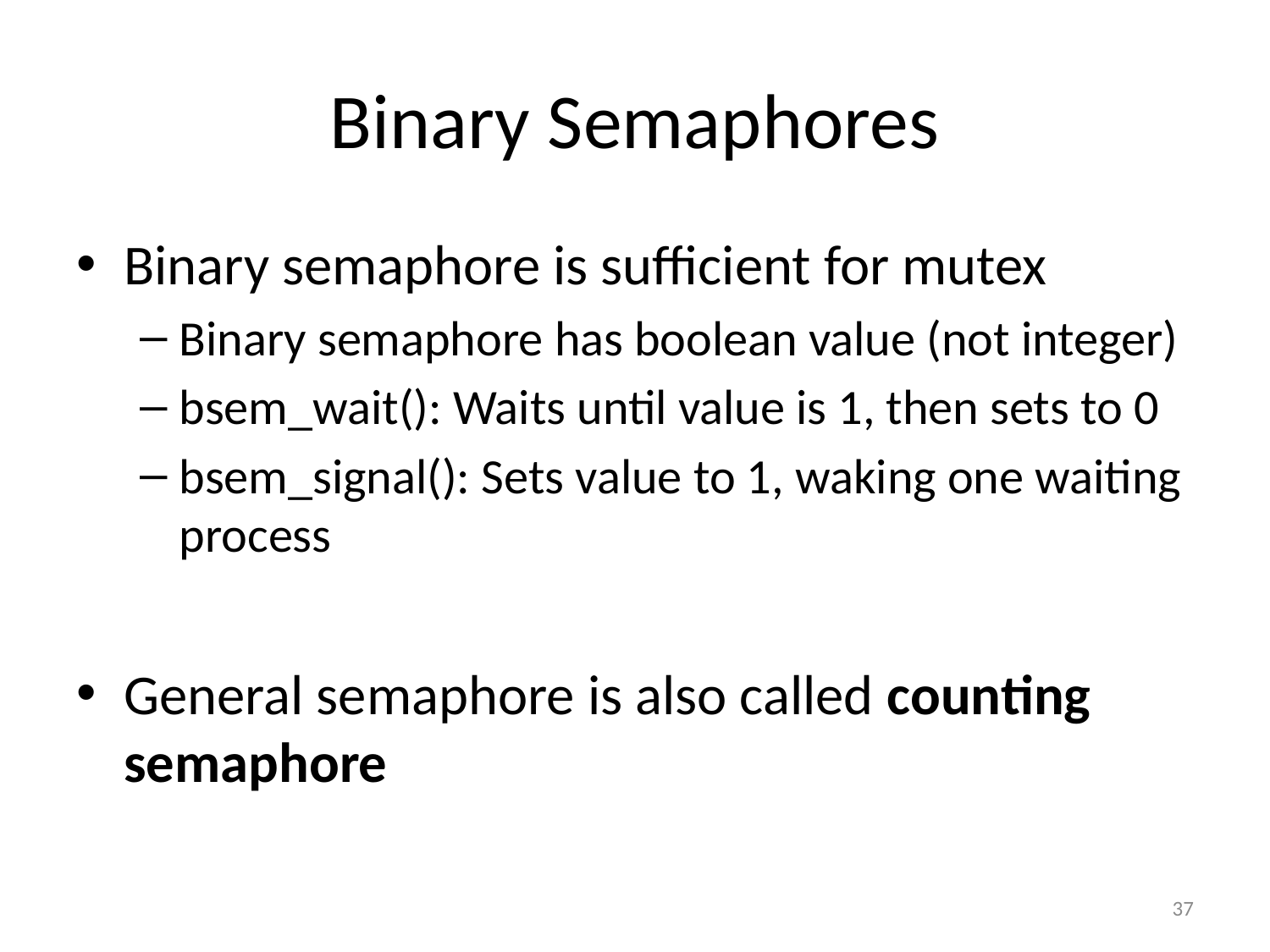

# Binary Semaphores
Binary semaphore is sufficient for mutex
Binary semaphore has boolean value (not integer)
bsem_wait(): Waits until value is 1, then sets to 0
bsem_signal(): Sets value to 1, waking one waiting process

General semaphore is also called counting semaphore
37